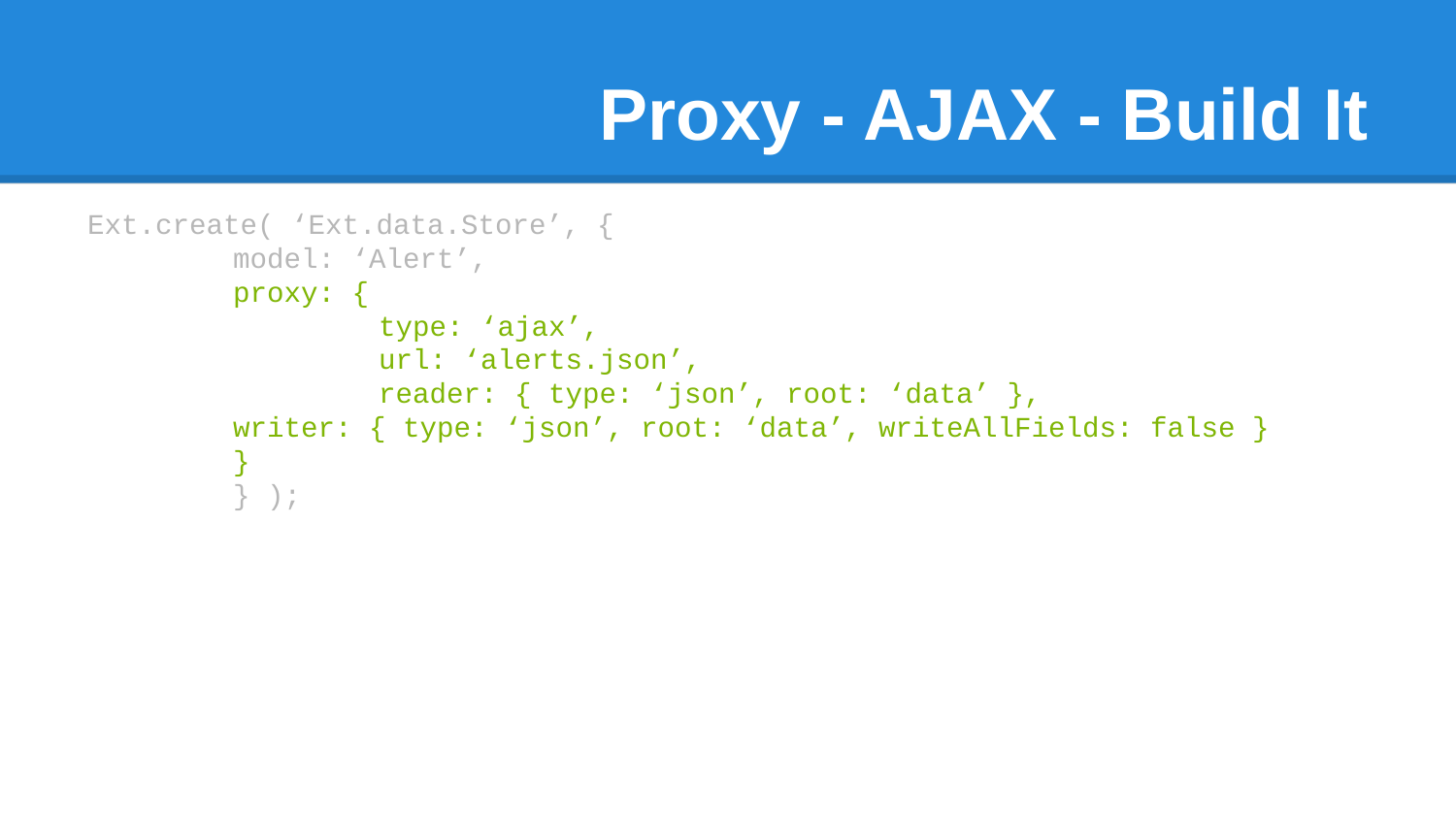

# Proxy - AJAX - Build It
Ext.create( ‘Ext.data.Store’, {
	model: ‘Alert’,
	proxy: {
		type: ‘ajax’,
		url: ‘alerts.json’,
		reader: { type: ‘json’, root: ‘data’ },
writer: { type: ‘json’, root: ‘data’, writeAllFields: false }
}
} );